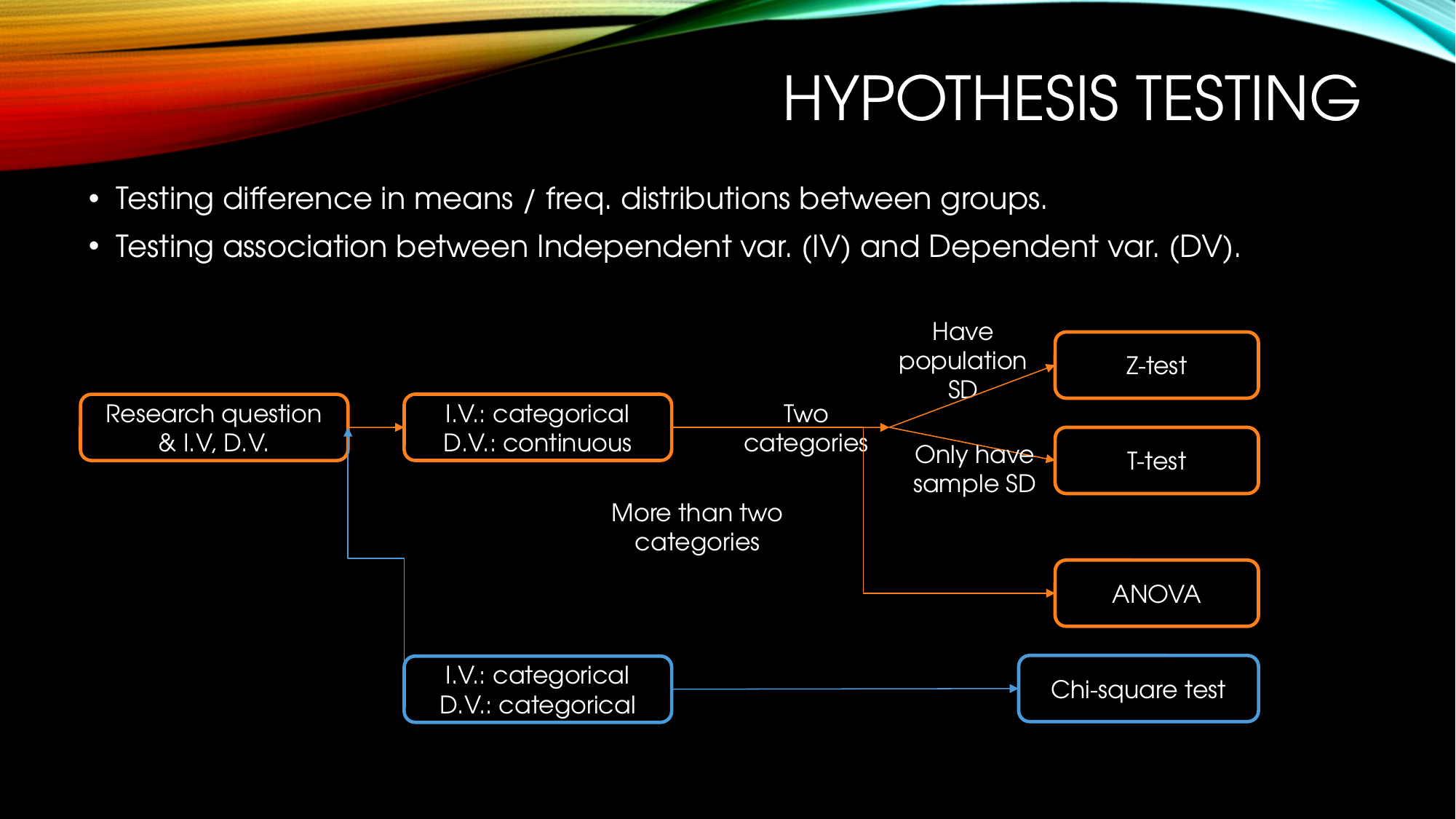

# Hypothesis testing
Testing difference in means / freq. distributions between groups.
Testing association between Independent var. (IV) and Dependent var. (DV).

Have population SD
Z-test
I.V.: categorical
D.V.: continuous
Two categories
Research question & I.V, D.V.
More than two categories
ANOVA
Chi-square test
I.V.: categorical
D.V.: categorical
T-test
Only have sample SD